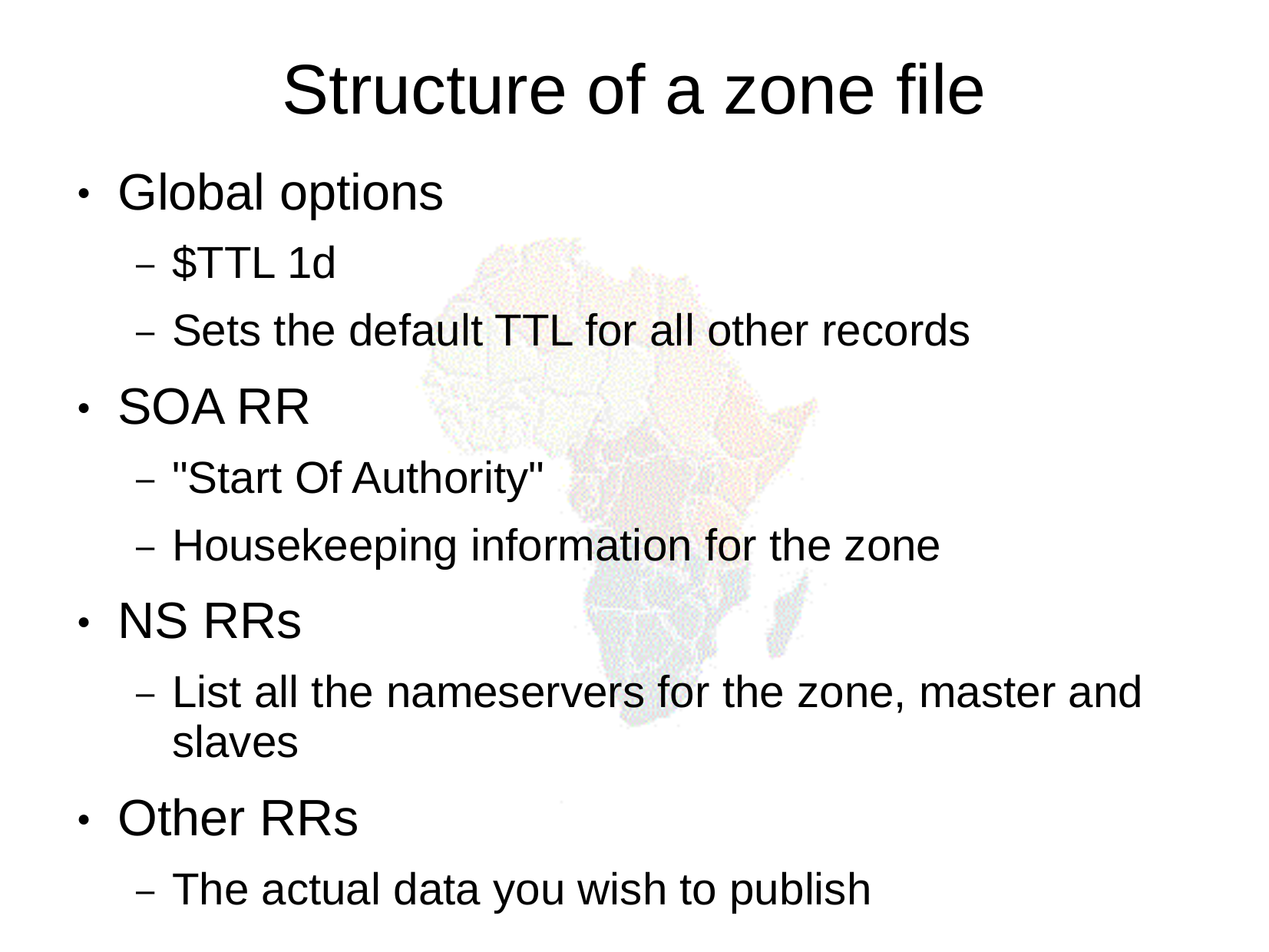

Structure of a zone file
Global options
$TTL 1d
Sets the default TTL for all other records
SOA RR
"Start Of Authority"
Housekeeping information for the zone
NS RRs
List all the nameservers for the zone, master and slaves
Other RRs
The actual data you wish to publish